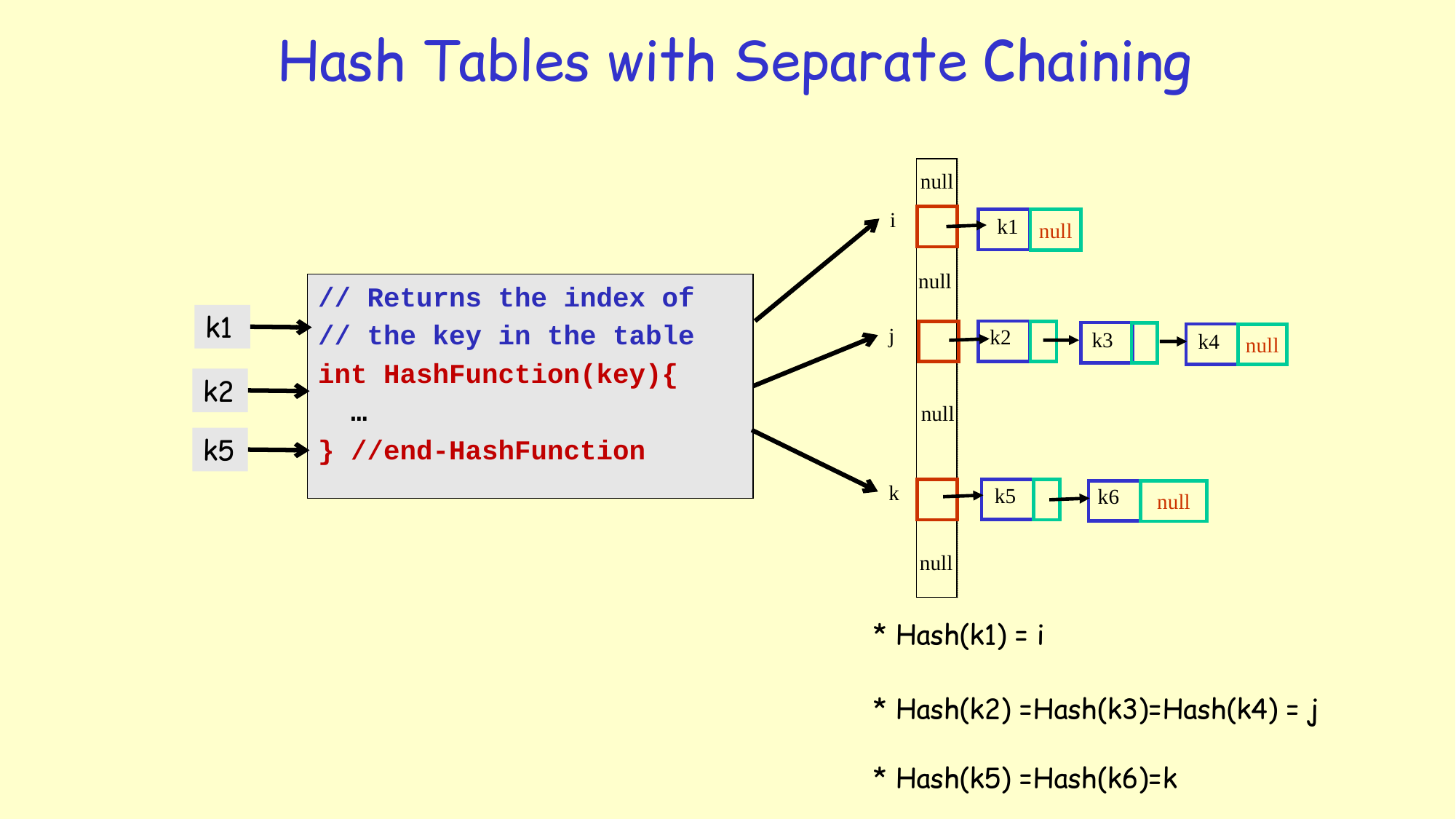

# Hash Tables with Separate Chaining

null
i

k1

null

null
// Returns the index of
// the key in the table
int HashFunction(key){
  …
} //end-HashFunction
k1
j
k2

k3

k4

null

k2
null
k5
k
k5
k6

null

null
* Hash(k1) = i

* Hash(k2) =Hash(k3)=Hash(k4) = j

* Hash(k5) =Hash(k6)=k